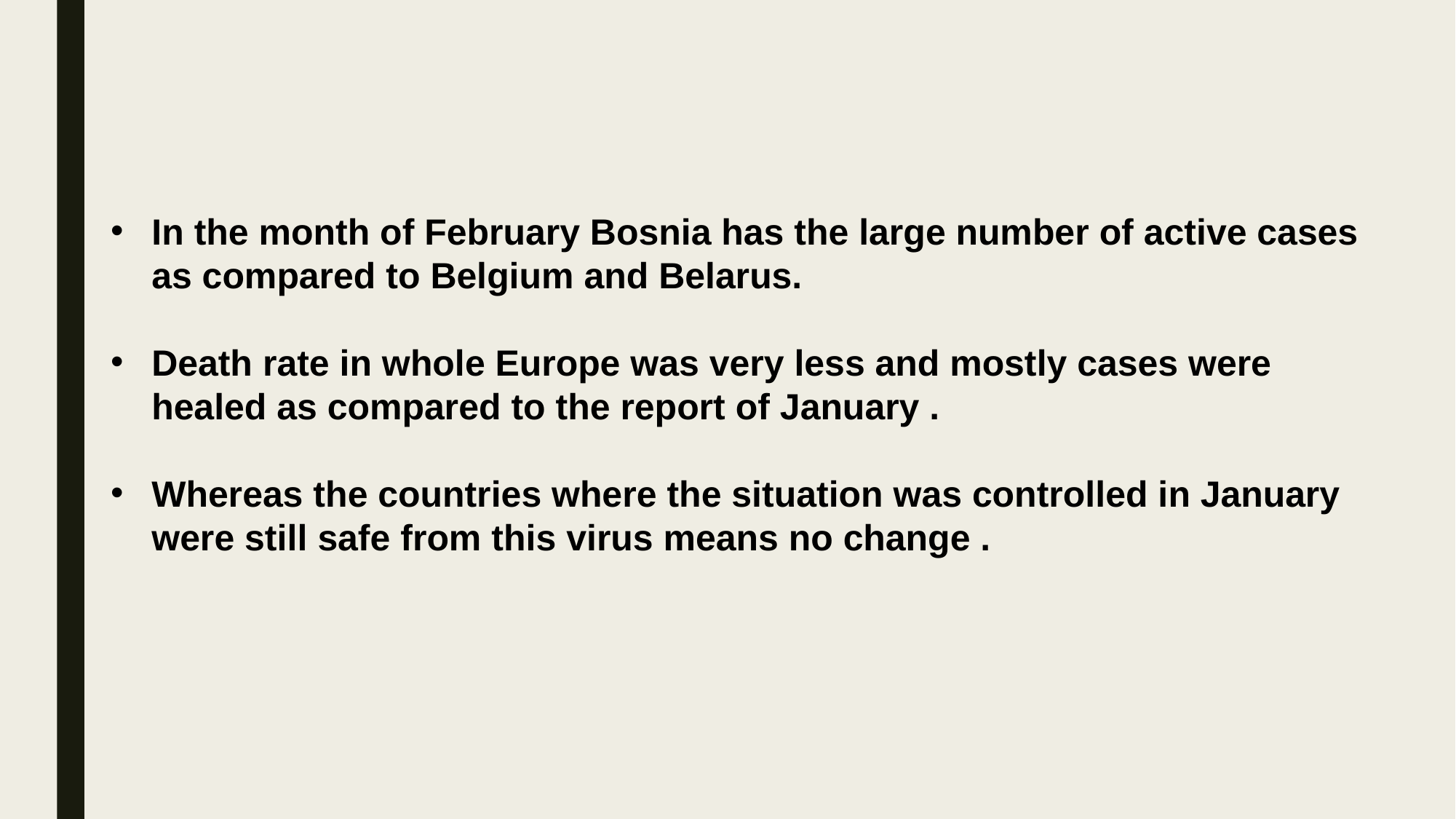

In the month of February Bosnia has the large number of active cases as compared to Belgium and Belarus.

Death rate in whole Europe was very less and mostly cases were healed as compared to the report of January .

Whereas the countries where the situation was controlled in January were still safe from this virus means no change .